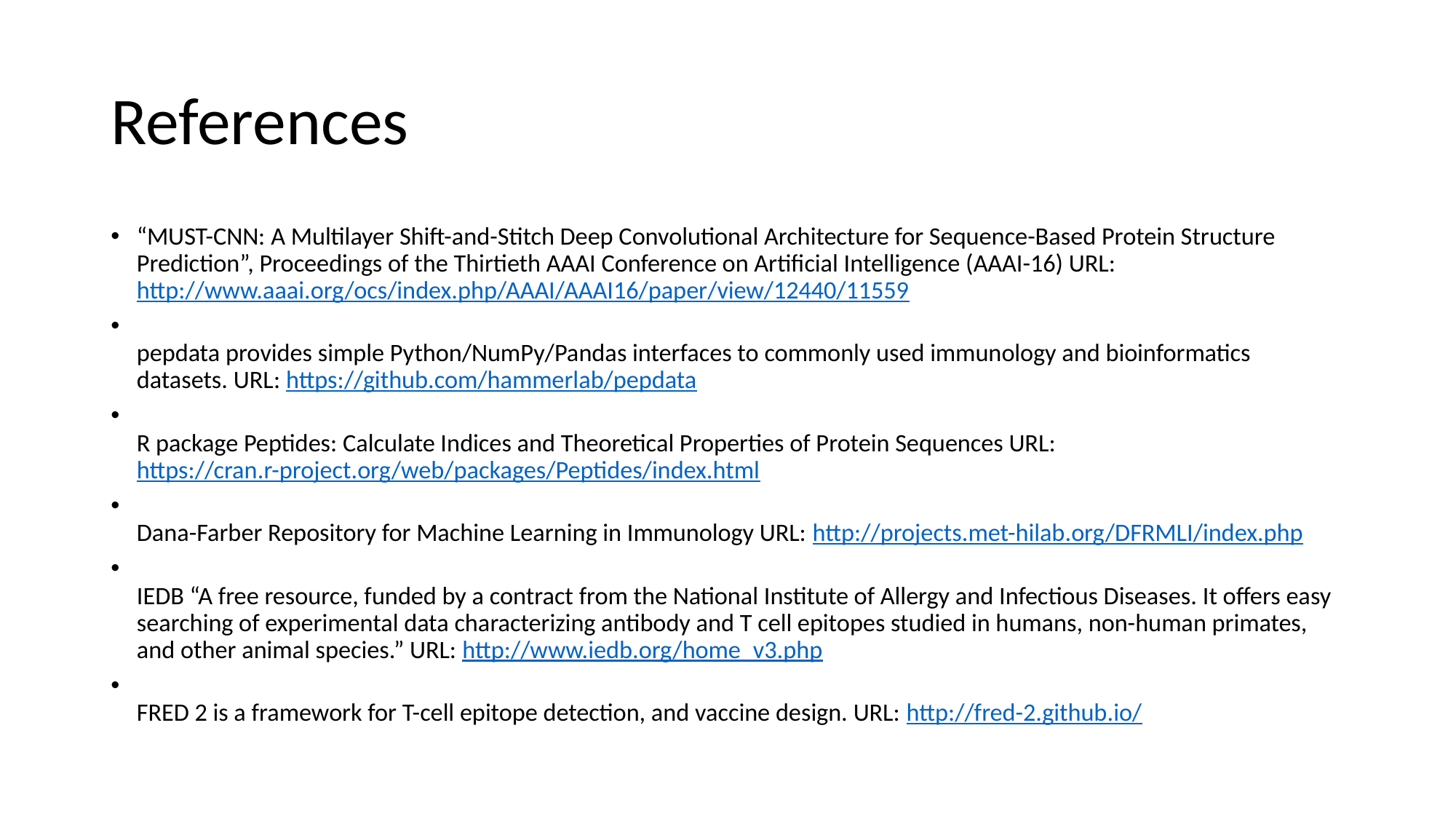

# References
“MUST-CNN: A Multilayer Shift-and-Stitch Deep Convolutional Architecture for Sequence-Based Protein Structure Prediction”, Proceedings of the Thirtieth AAAI Conference on Artificial Intelligence (AAAI-16) URL: http://www.aaai.org/ocs/index.php/AAAI/AAAI16/paper/view/12440/11559
pepdata provides simple Python/NumPy/Pandas interfaces to commonly used immunology and bioinformatics datasets. URL: https://github.com/hammerlab/pepdata
R package Peptides: Calculate Indices and Theoretical Properties of Protein Sequences URL: https://cran.r-project.org/web/packages/Peptides/index.html
Dana-Farber Repository for Machine Learning in Immunology URL: http://projects.met-hilab.org/DFRMLI/index.php
IEDB “A free resource, funded by a contract from the National Institute of Allergy and Infectious Diseases. It offers easy searching of experimental data characterizing antibody and T cell epitopes studied in humans, non-human primates, and other animal species.” URL: http://www.iedb.org/home_v3.php
FRED 2 is a framework for T-cell epitope detection, and vaccine design. URL: http://fred-2.github.io/